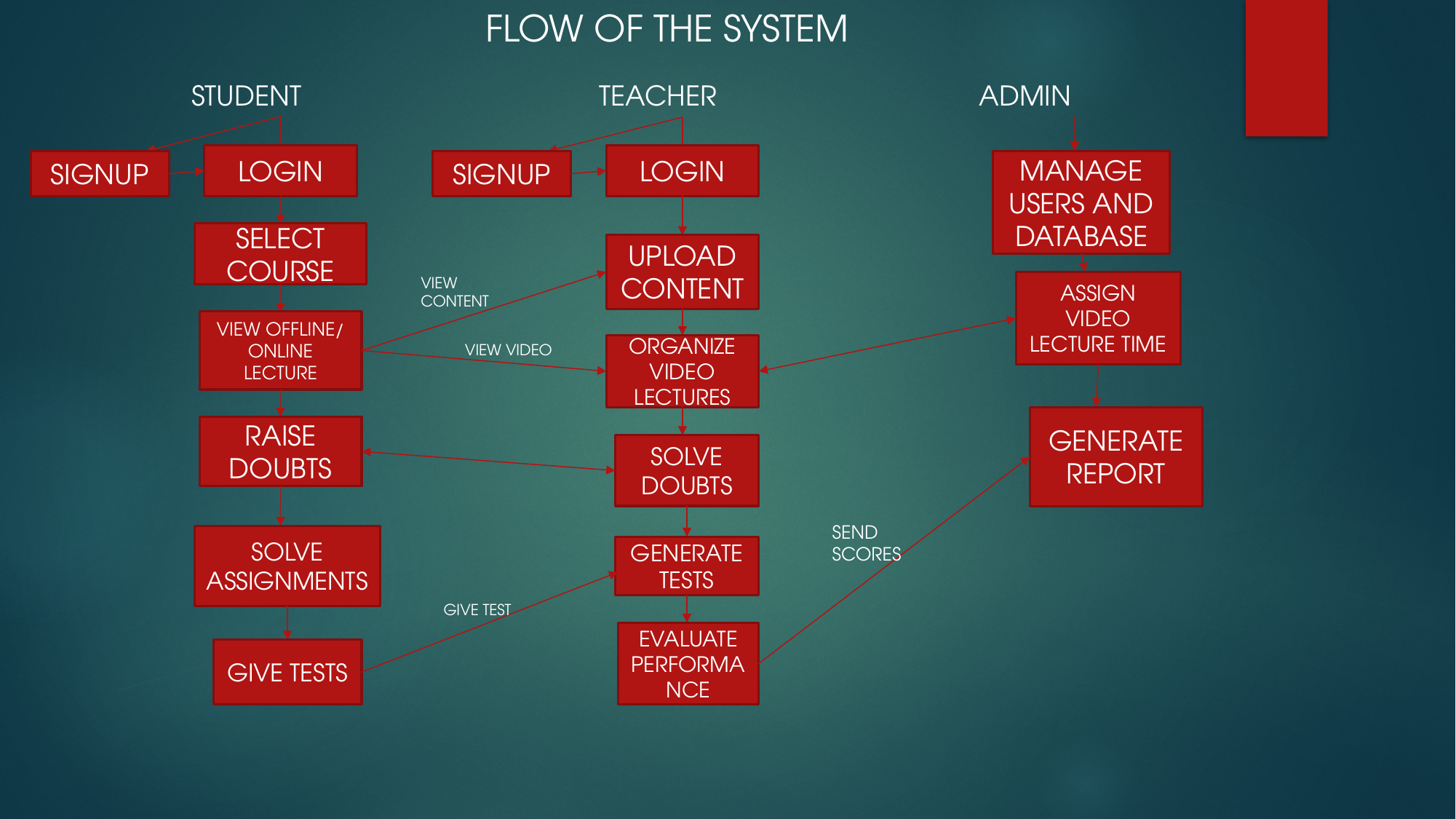

FLOW OF THE SYSTEM
STUDENT
TEACHER
ADMIN
LOGIN
LOGIN
SIGNUP
SIGNUP
MANAGE USERS AND DATABASE
SELECT COURSE
UPLOAD CONTENT
VIEW CONTENT
ASSIGN VIDEO LECTURE TIME
VIEW OFFLINE/ ONLINE LECTURE
VIEW VIDEO
ORGANIZE VIDEO LECTURES
GENERATE REPORT
RAISE DOUBTS
SOLVE DOUBTS
SEND SCORES
SOLVE ASSIGNMENTS
GENERATE TESTS
GIVE TEST
EVALUATE PERFORMANCE
GIVE TESTS